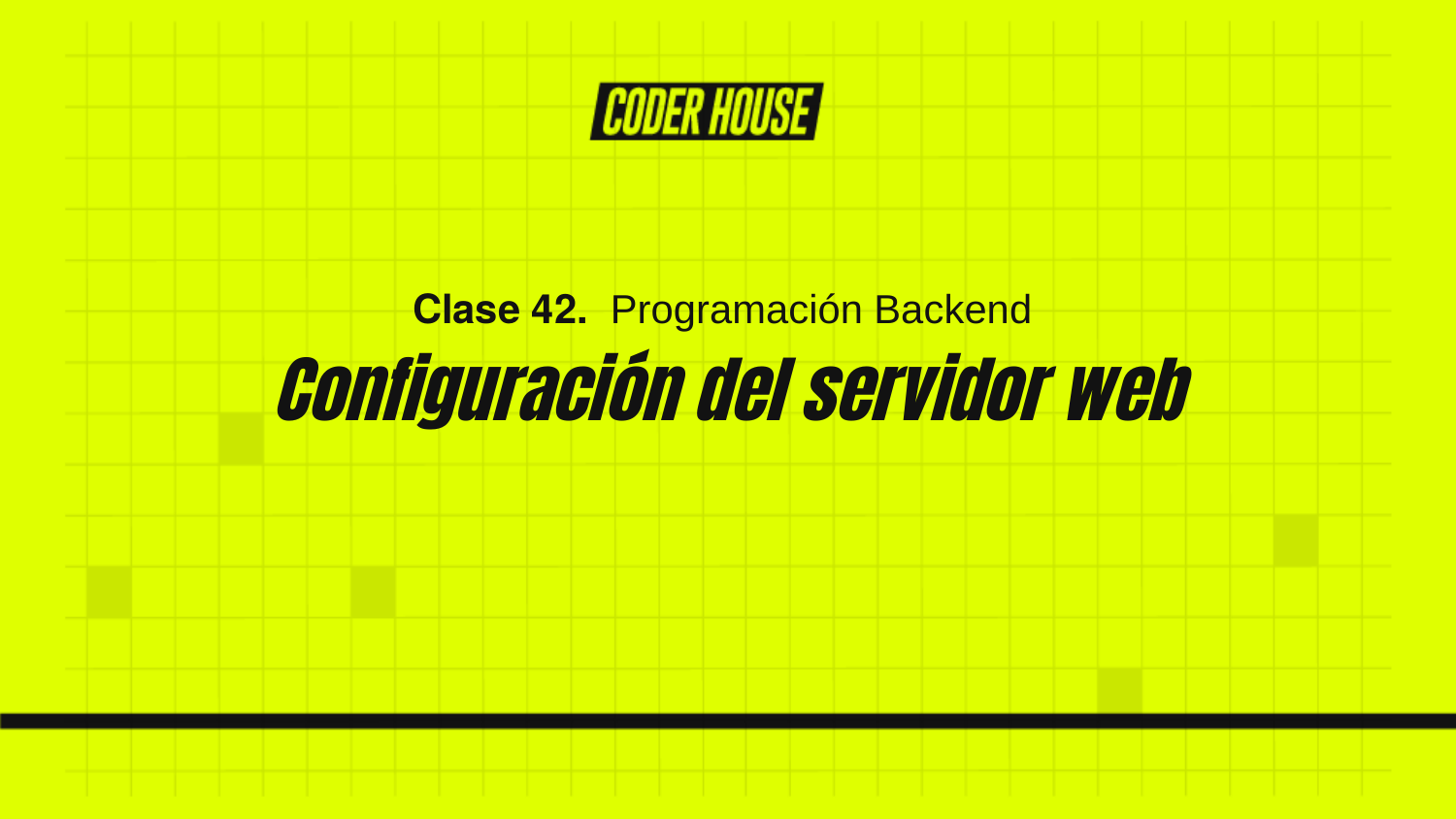

Clase 42.  Programación Backend
Configuración del servidor web